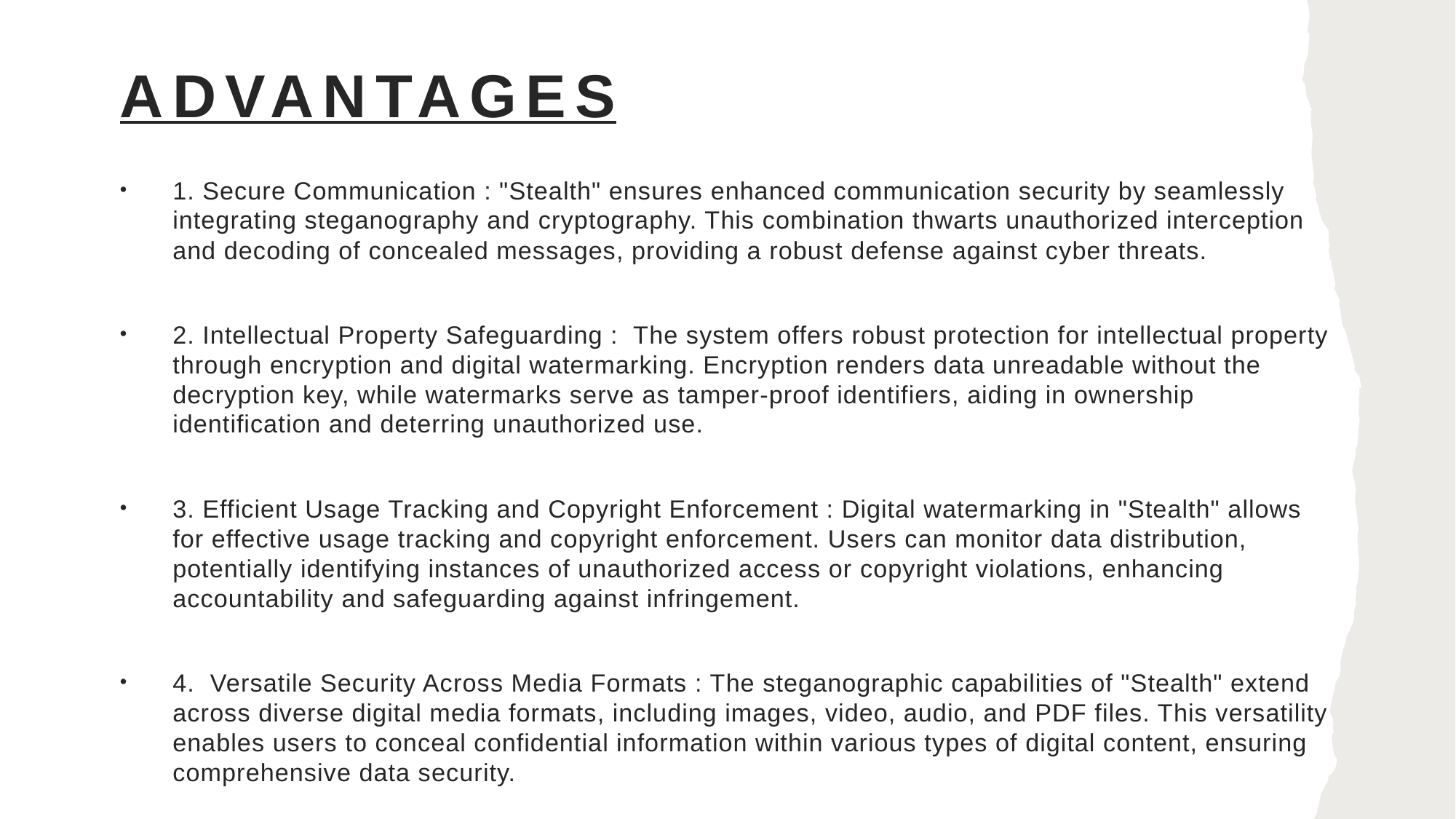

# ADVANTAGES
1. Secure Communication : "Stealth" ensures enhanced communication security by seamlessly integrating steganography and cryptography. This combination thwarts unauthorized interception and decoding of concealed messages, providing a robust defense against cyber threats.

2. Intellectual Property Safeguarding :  The system offers robust protection for intellectual property through encryption and digital watermarking. Encryption renders data unreadable without the decryption key, while watermarks serve as tamper-proof identifiers, aiding in ownership identification and deterring unauthorized use.

3. Efficient Usage Tracking and Copyright Enforcement : Digital watermarking in "Stealth" allows for effective usage tracking and copyright enforcement. Users can monitor data distribution, potentially identifying instances of unauthorized access or copyright violations, enhancing accountability and safeguarding against infringement.

4.  Versatile Security Across Media Formats : The steganographic capabilities of "Stealth" extend across diverse digital media formats, including images, video, audio, and PDF files. This versatility enables users to conceal confidential information within various types of digital content, ensuring comprehensive data security.